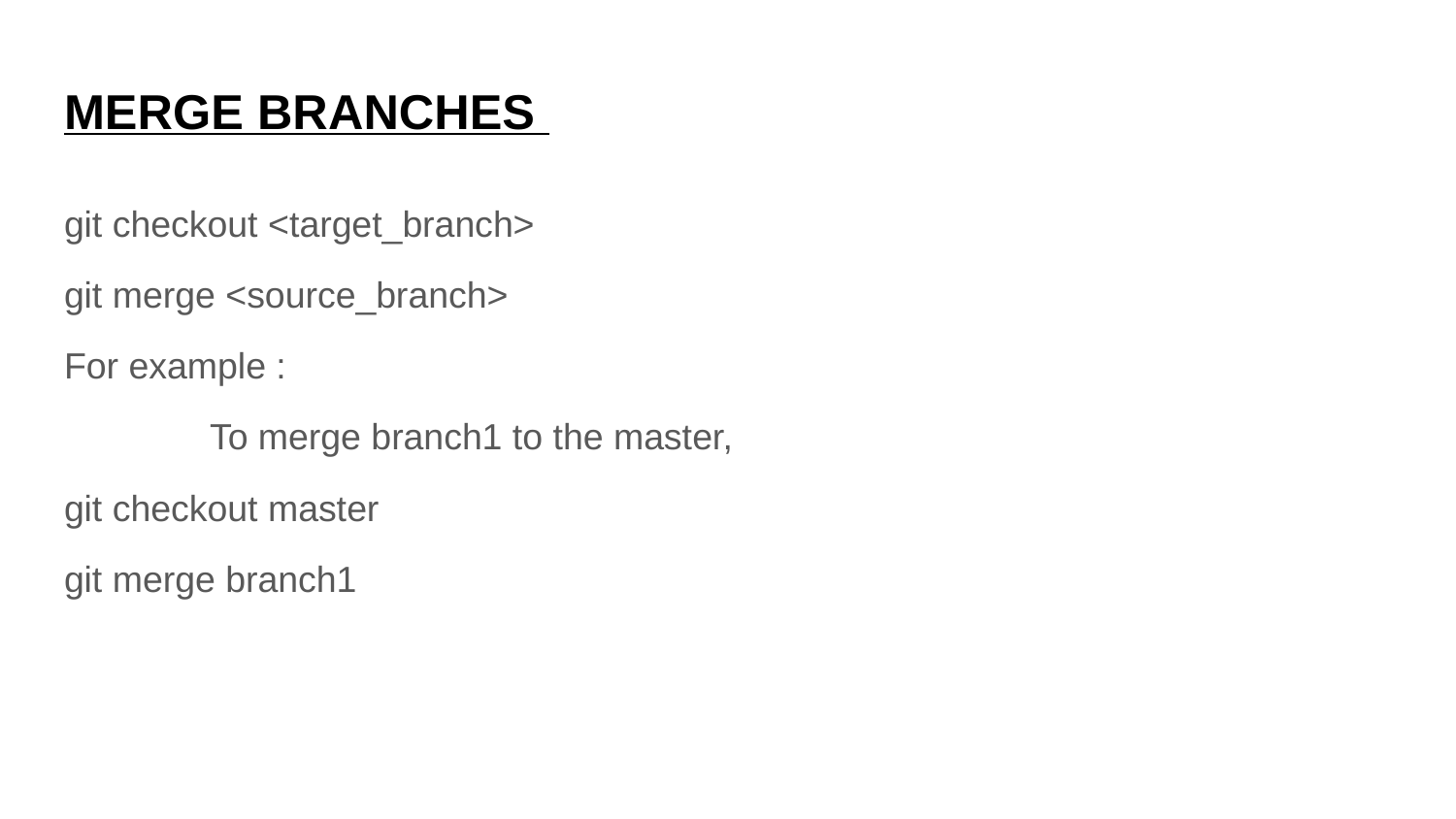

# MERGE BRANCHES
git checkout <target_branch>
git merge <source_branch>
For example :
	To merge branch1 to the master,
git checkout master
git merge branch1